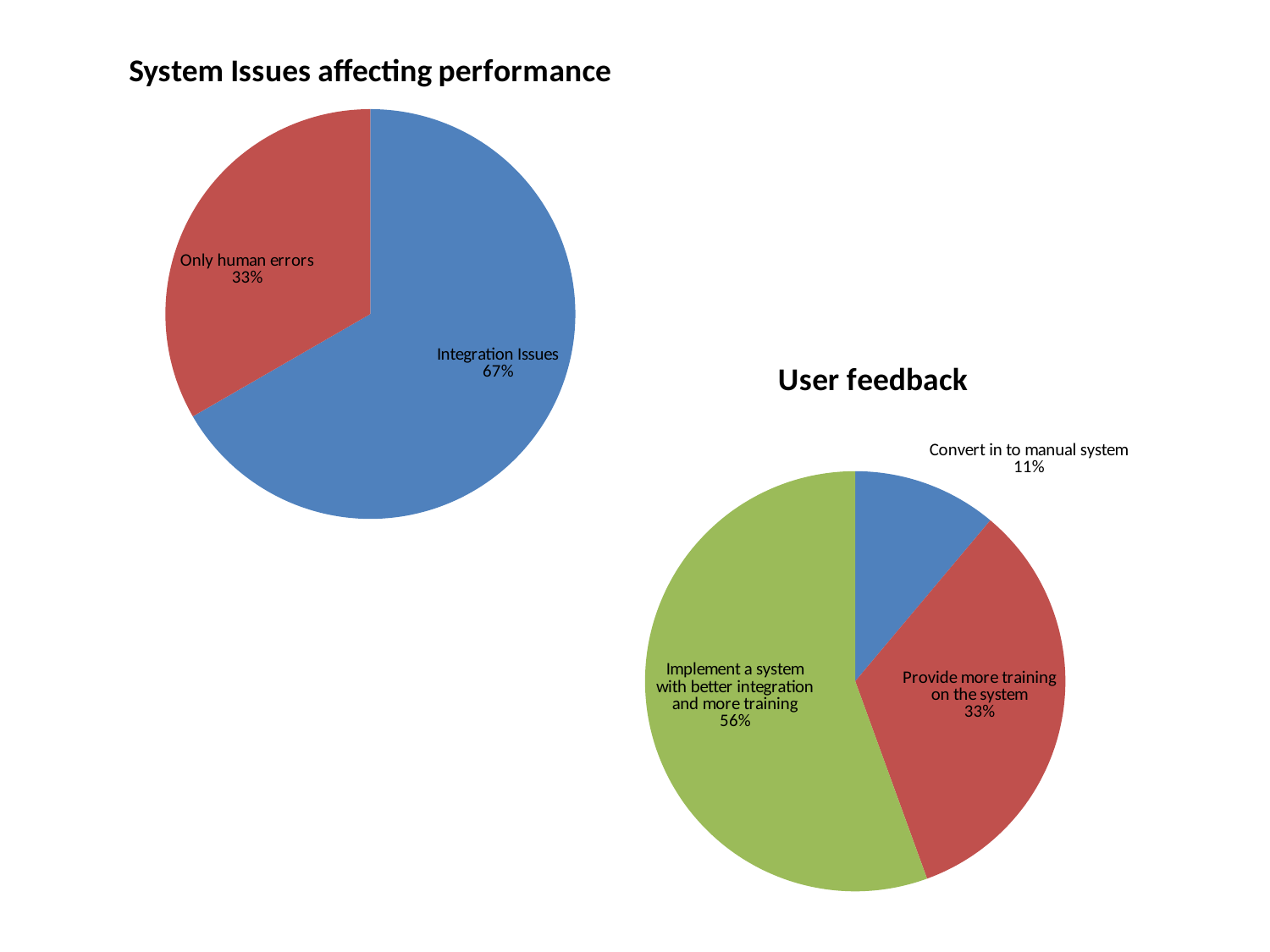

### Chart: System Issues affecting performance

| Category | system Issues affecting performance |
|---|---|
| Integration Issues | 12.0 |
| Only human errors | 6.0 |
| No errors | 0.0 |

### Chart:

| Category | User feedback |
|---|---|
| Convert in to manual system | 2.0 |
| Provide more training on the system | 6.0 |
| Implement a system with better integration | 10.0 |